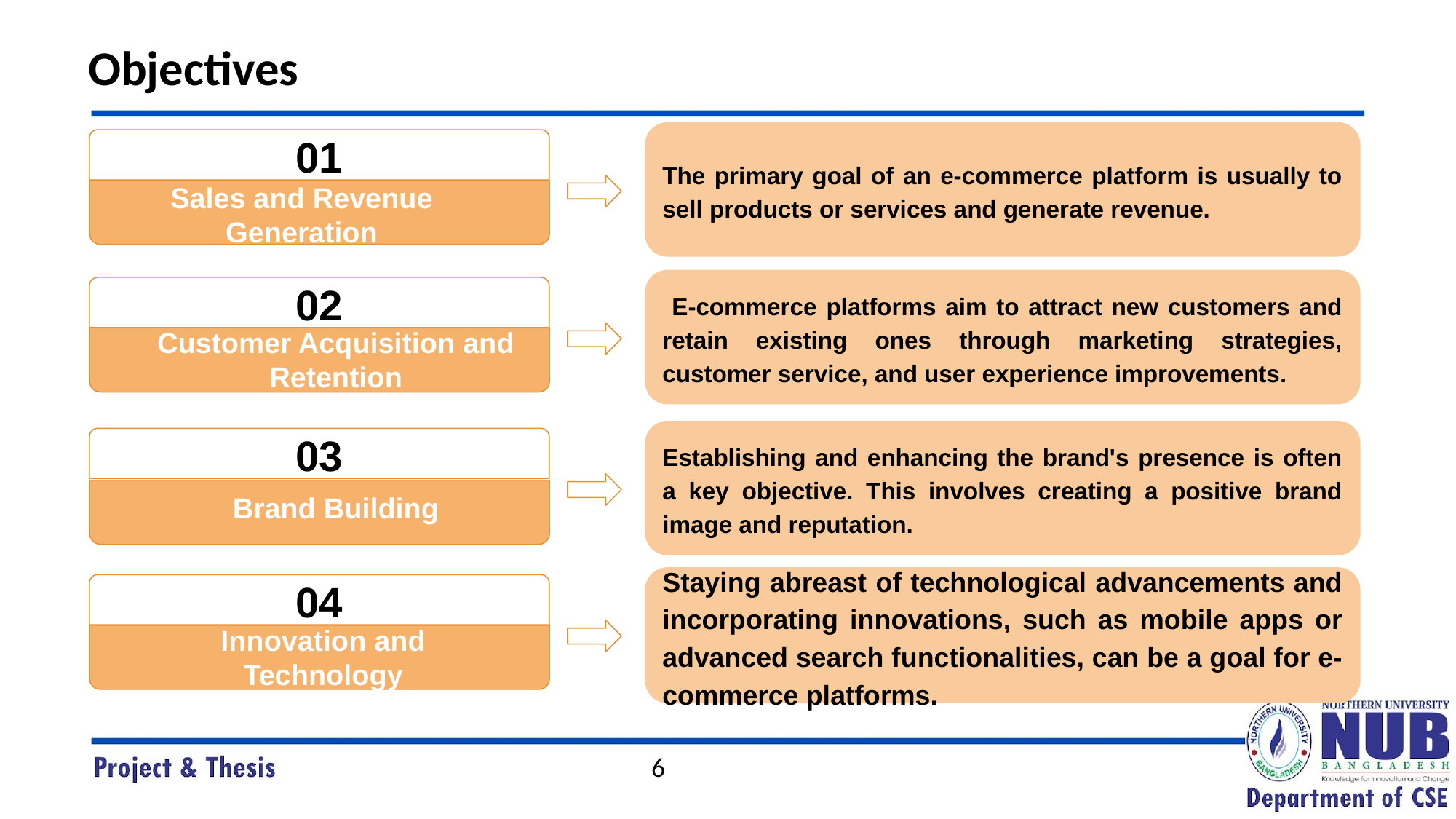

# Objectives
The primary goal of an e-commerce platform is usually to sell products or services and generate revenue.
01

Sales and Revenue Generation

 E-commerce platforms aim to attract new customers and retain existing ones through marketing strategies, customer service, and user experience improvements.
02

Customer Acquisition and Retention

Establishing and enhancing the brand's presence is often a key objective. This involves creating a positive brand image and reputation.
03

Brand Building

Staying abreast of technological advancements and incorporating innovations, such as mobile apps or advanced search functionalities, can be a goal for e-commerce platforms.
04

Innovation and Technology

6